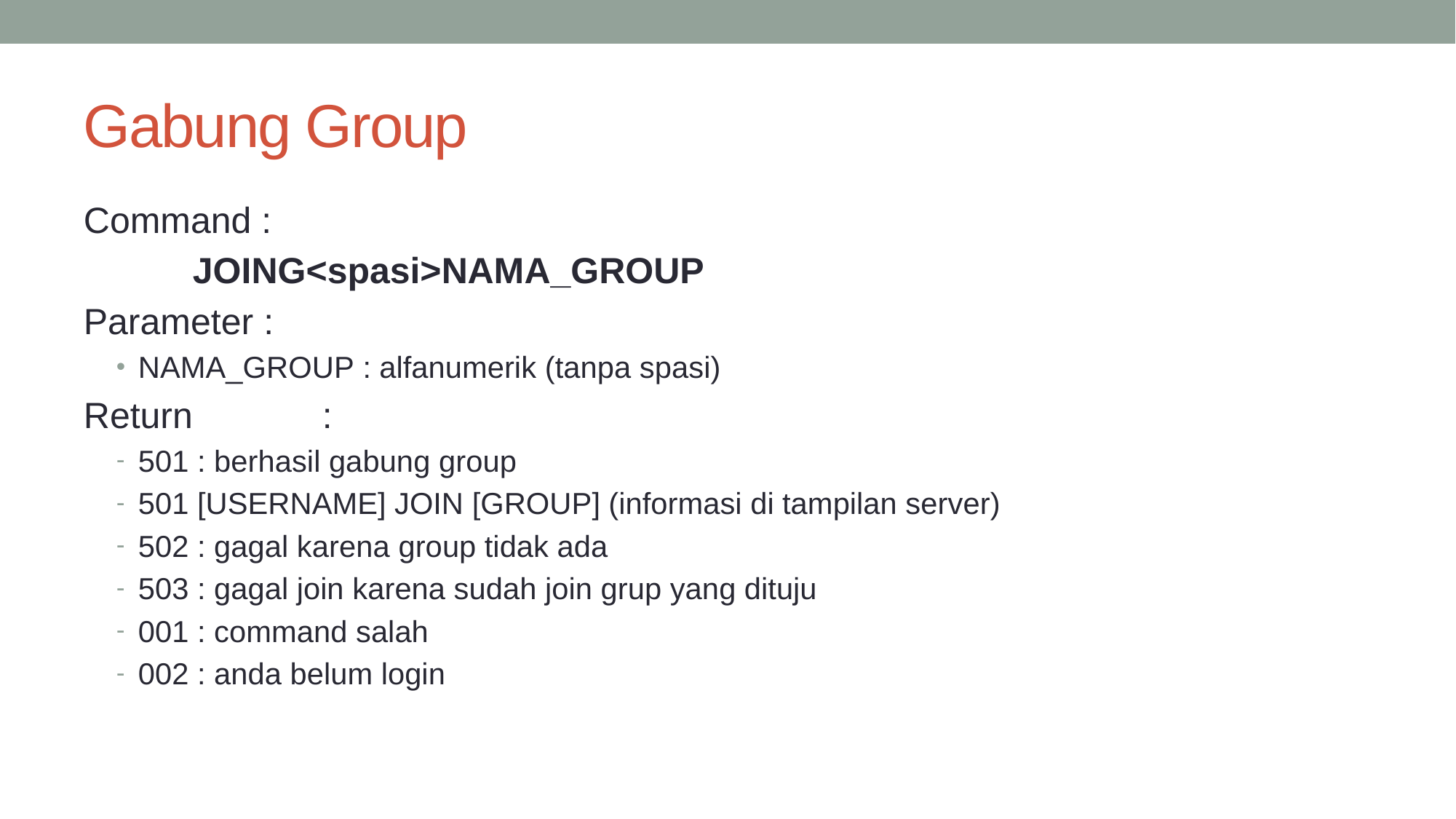

# Gabung Group
Command :
	JOING<spasi>NAMA_GROUP
Parameter :
NAMA_GROUP : alfanumerik (tanpa spasi)
Return 	  :
501 : berhasil gabung group
501 [USERNAME] JOIN [GROUP] (informasi di tampilan server)
502 : gagal karena group tidak ada
503 : gagal join karena sudah join grup yang dituju
001 : command salah
002 : anda belum login